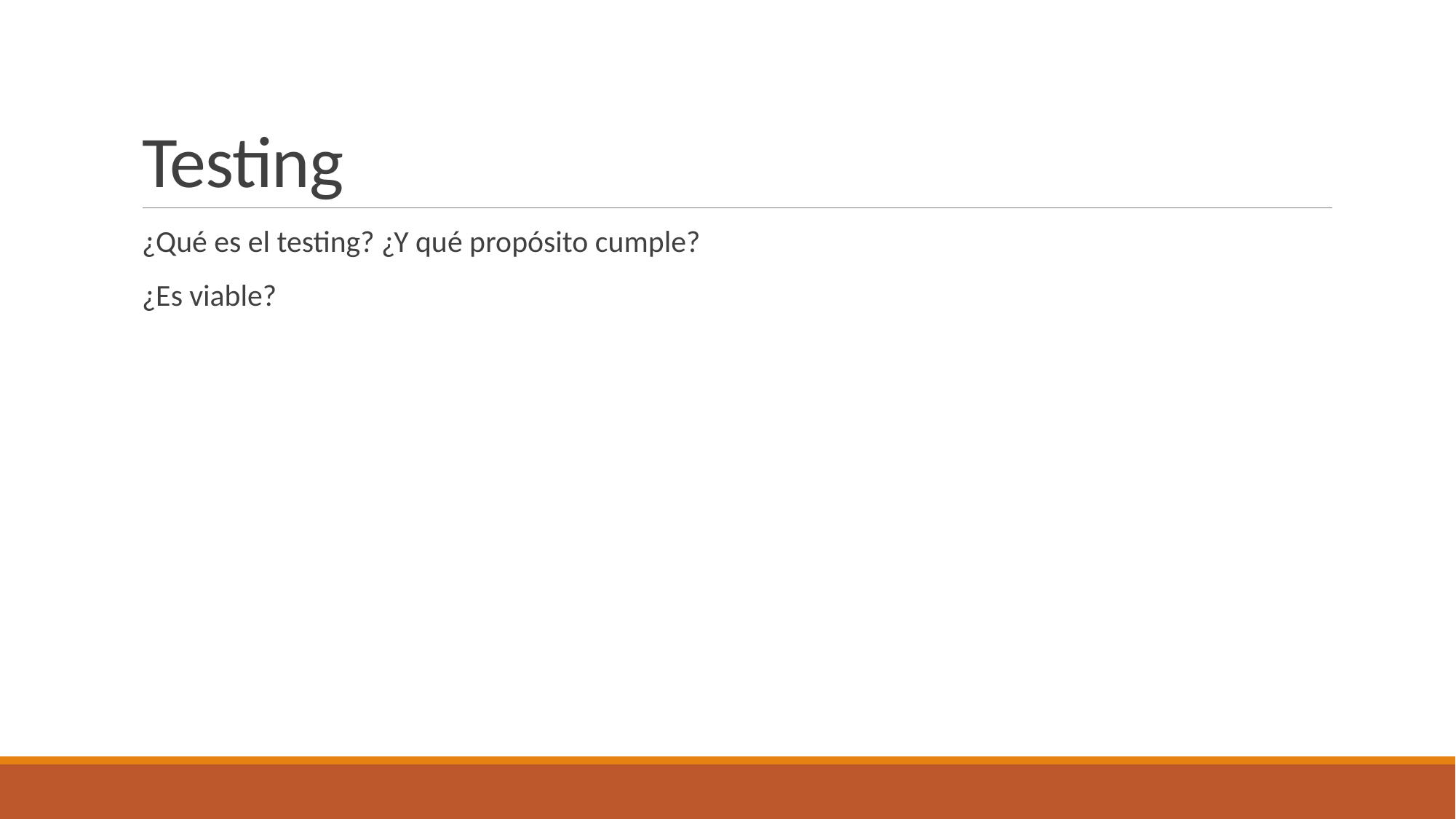

# Testing
¿Qué es el testing? ¿Y qué propósito cumple?
¿Es viable?